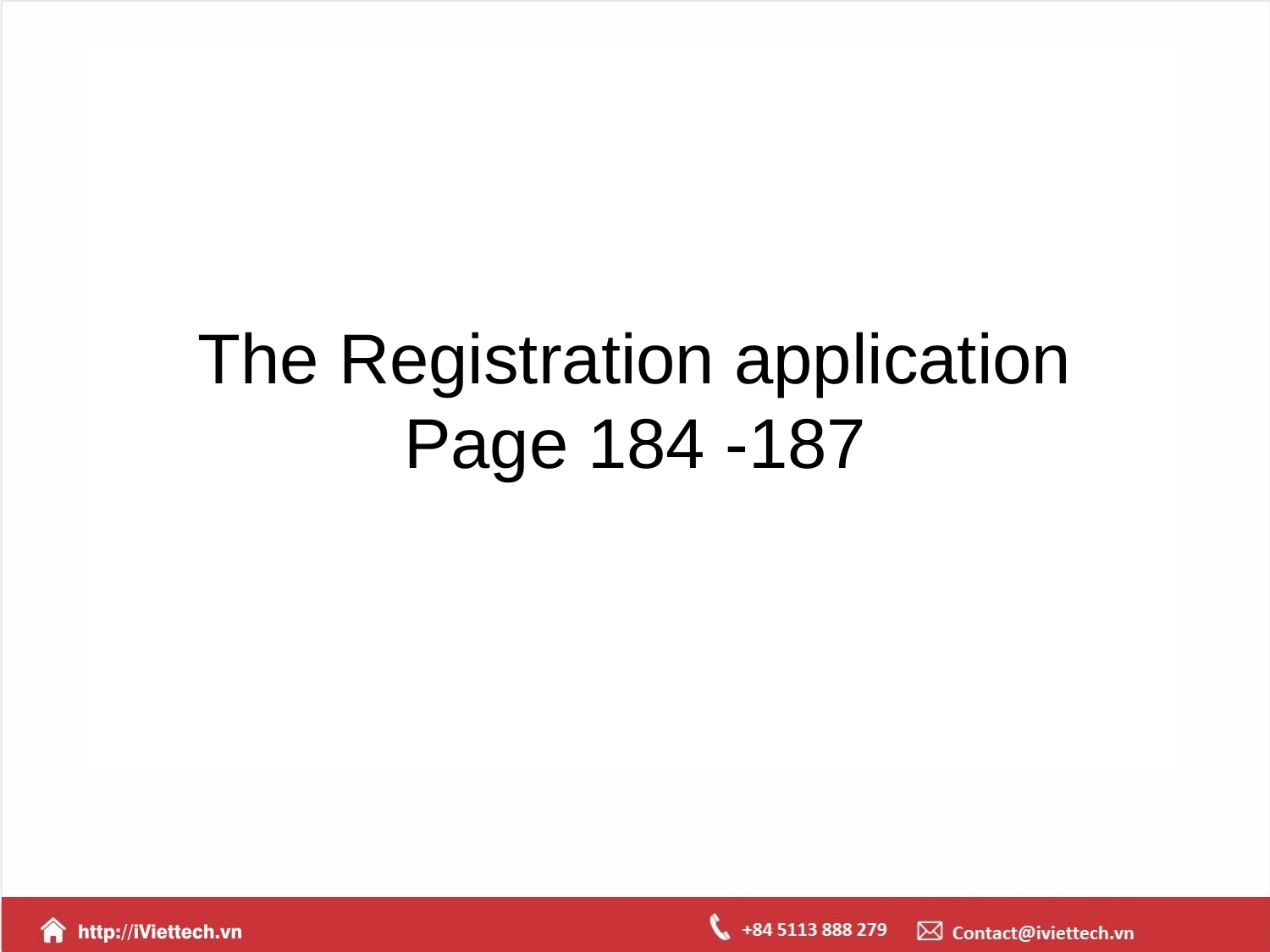

# The Registration application Page 184 -187